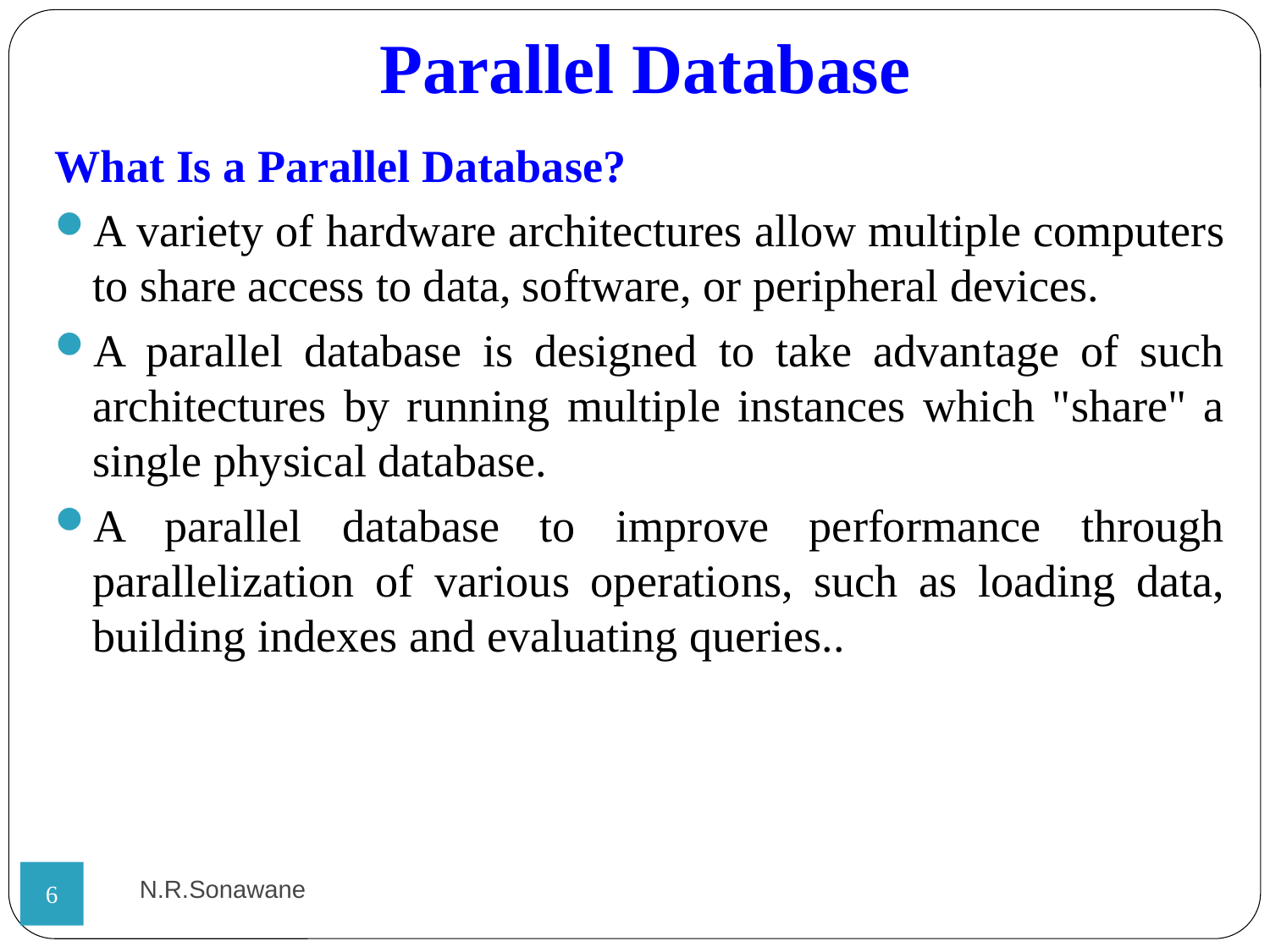

Parallel Database
What Is a Parallel Database?
A variety of hardware architectures allow multiple computers to share access to data, software, or peripheral devices.
A parallel database is designed to take advantage of such architectures by running multiple instances which "share" a single physical database.
A parallel database to improve performance through parallelization of various operations, such as loading data, building indexes and evaluating queries..

N.R.Sonawane
6